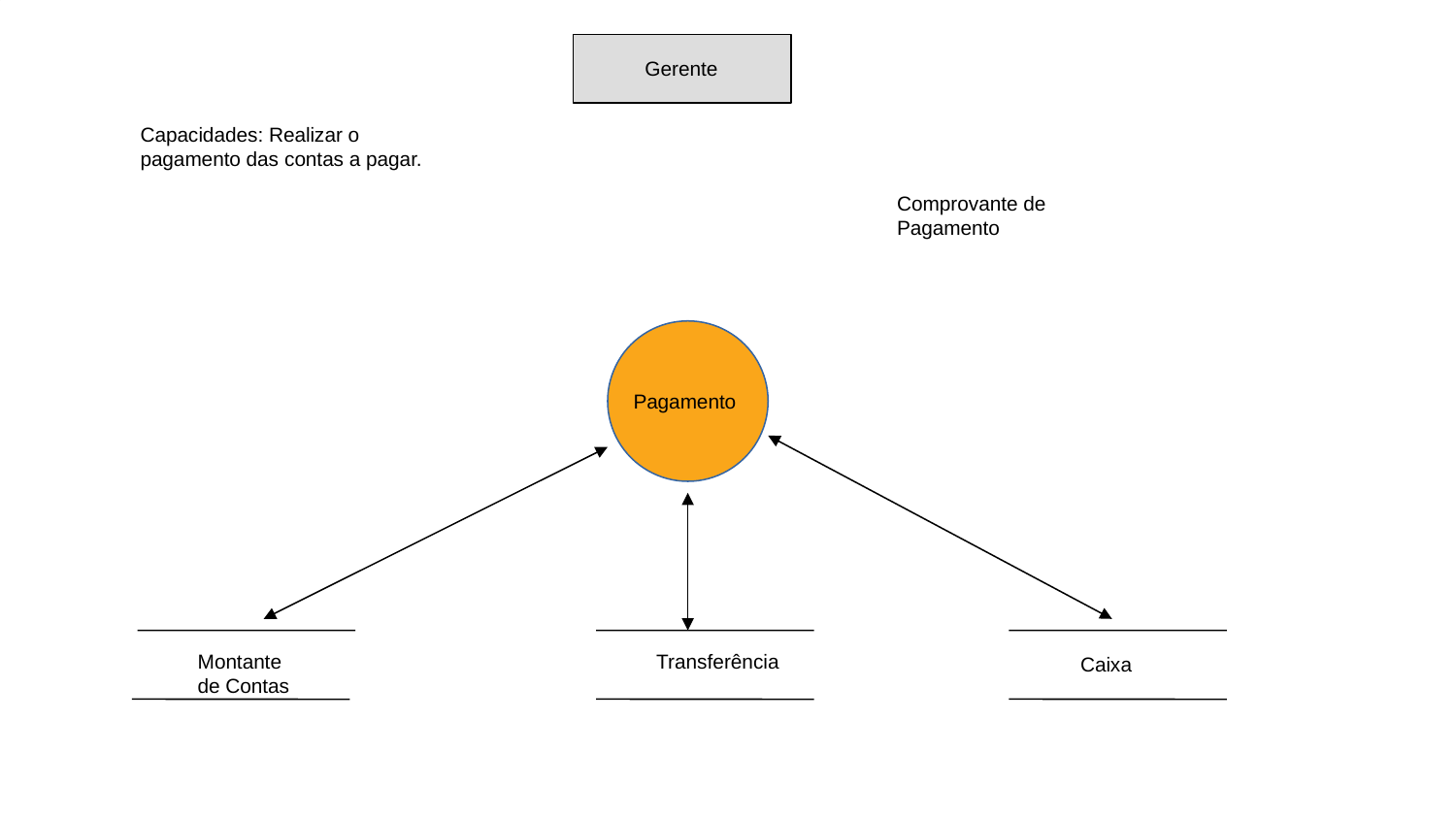

Gerente
Capacidades: Realizar o pagamento das contas a pagar.
Comprovante de Pagamento

Pagamento
Montante de Contas

Transferência
Caixa